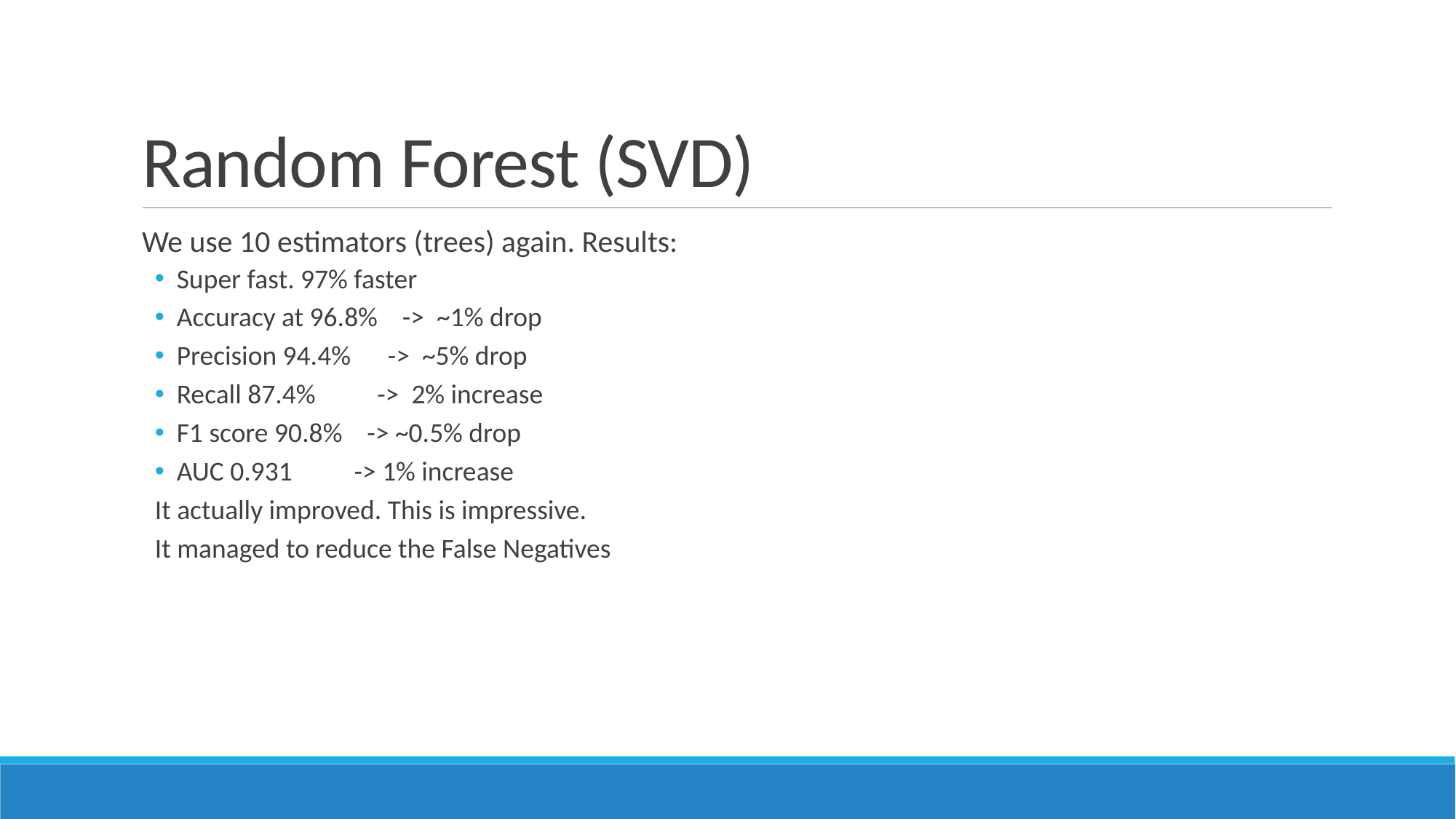

# Random Forest (SVD)
We use 10 estimators (trees) again. Results:
Super fast. 97% faster
Accuracy at 96.8%    ->  ~1% drop
Precision 94.4%      ->  ~5% drop
Recall 87.4%          ->  2% increase
F1 score 90.8%    -> ~0.5% drop
AUC 0.931          -> 1% increase
It actually improved. This is impressive.
It managed to reduce the False Negatives